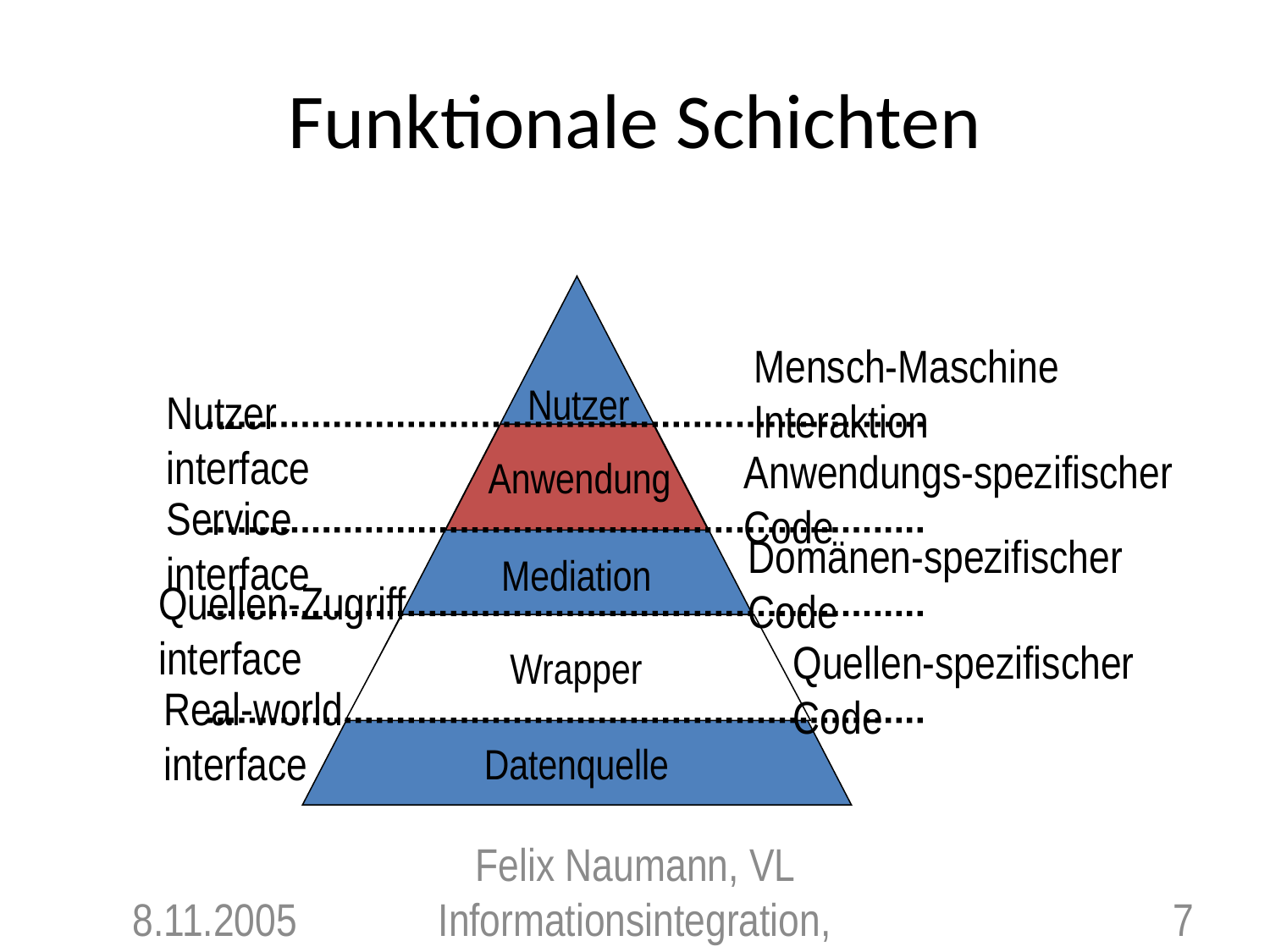

# Funktionale Schichten

Mensch-Maschine
Interaktion
Anwendungs-spezifischer
Code
Domänen-spezifischer
Code
Quellen-spezifischer
Code
Nutzer
Nutzer
interface
Service
interface
Quellen-Zugriff
interface
Real-world
interface

Anwendung
Mediation

Wrapper
Datenquelle
8.11.2005
Felix Naumann, VL Informationsintegration, WS 05/06
7